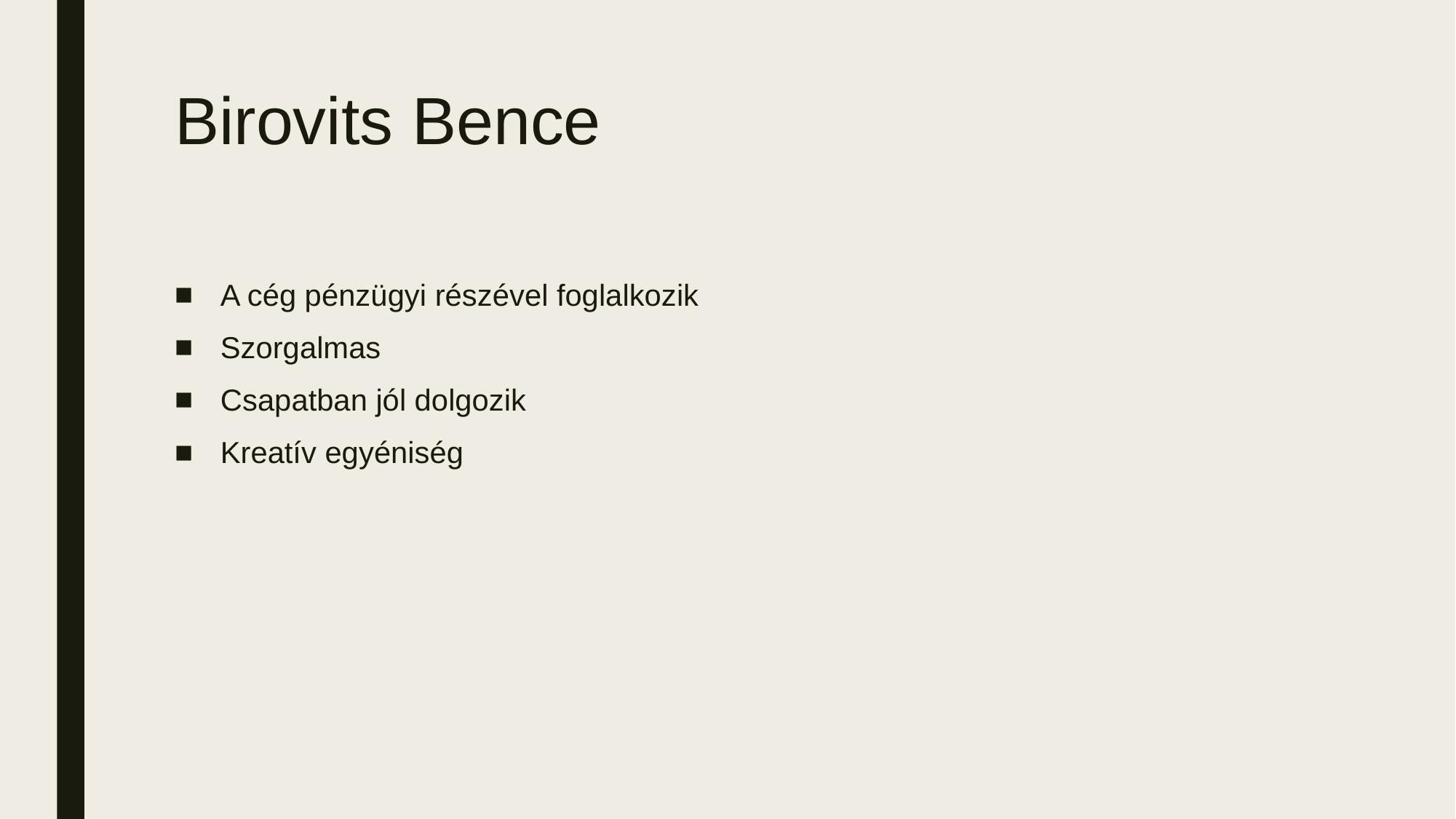

# Birovits Bence
A cég pénzügyi részével foglalkozik
Szorgalmas
Csapatban jól dolgozik
Kreatív egyéniség